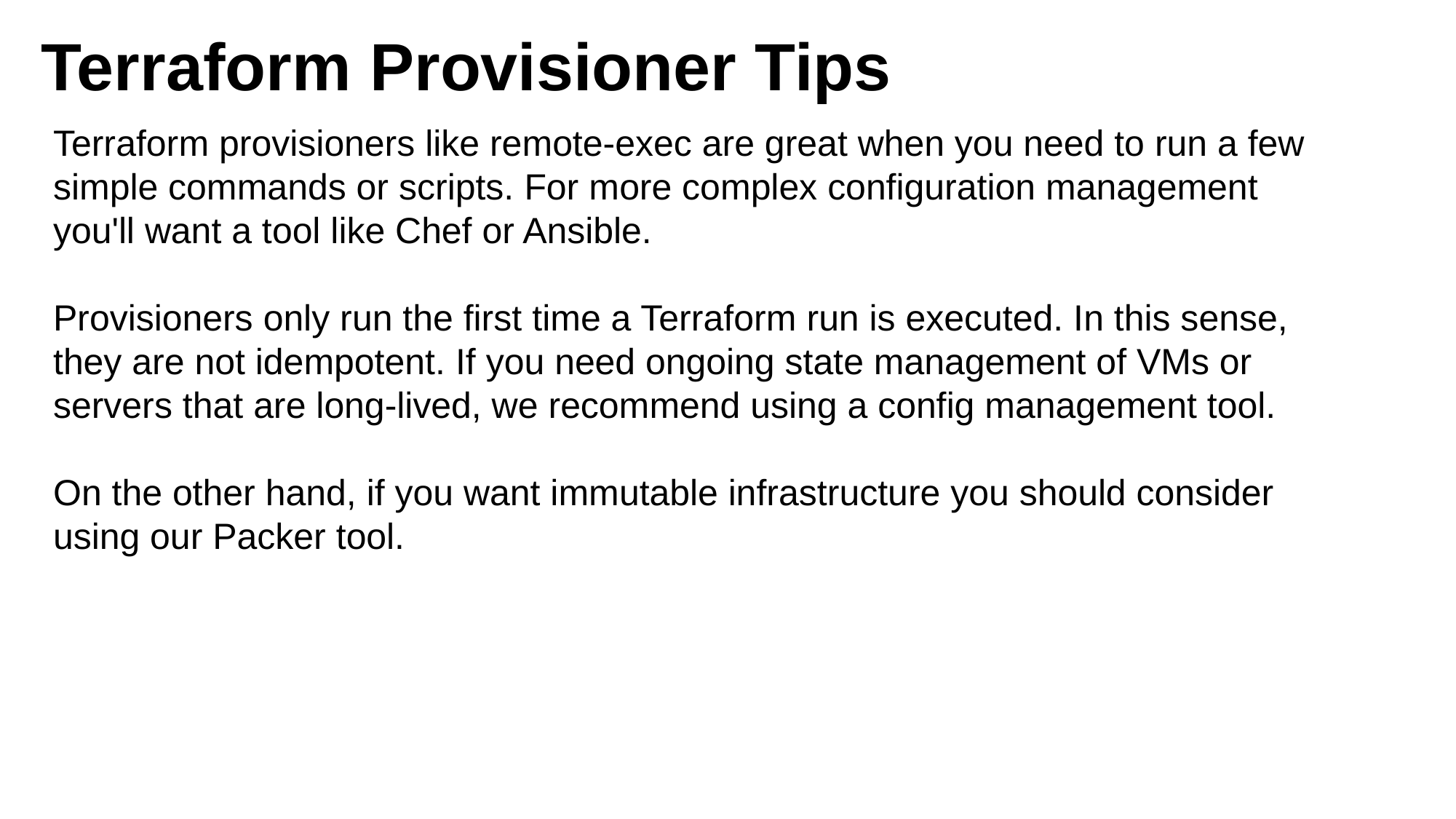

# Terraform Provisioner Tips
Terraform provisioners like remote-exec are great when you need to run a few simple commands or scripts. For more complex configuration management you'll want a tool like Chef or Ansible.

Provisioners only run the first time a Terraform run is executed. In this sense, they are not idempotent. If you need ongoing state management of VMs or servers that are long-lived, we recommend using a config management tool.

On the other hand, if you want immutable infrastructure you should consider using our Packer tool.